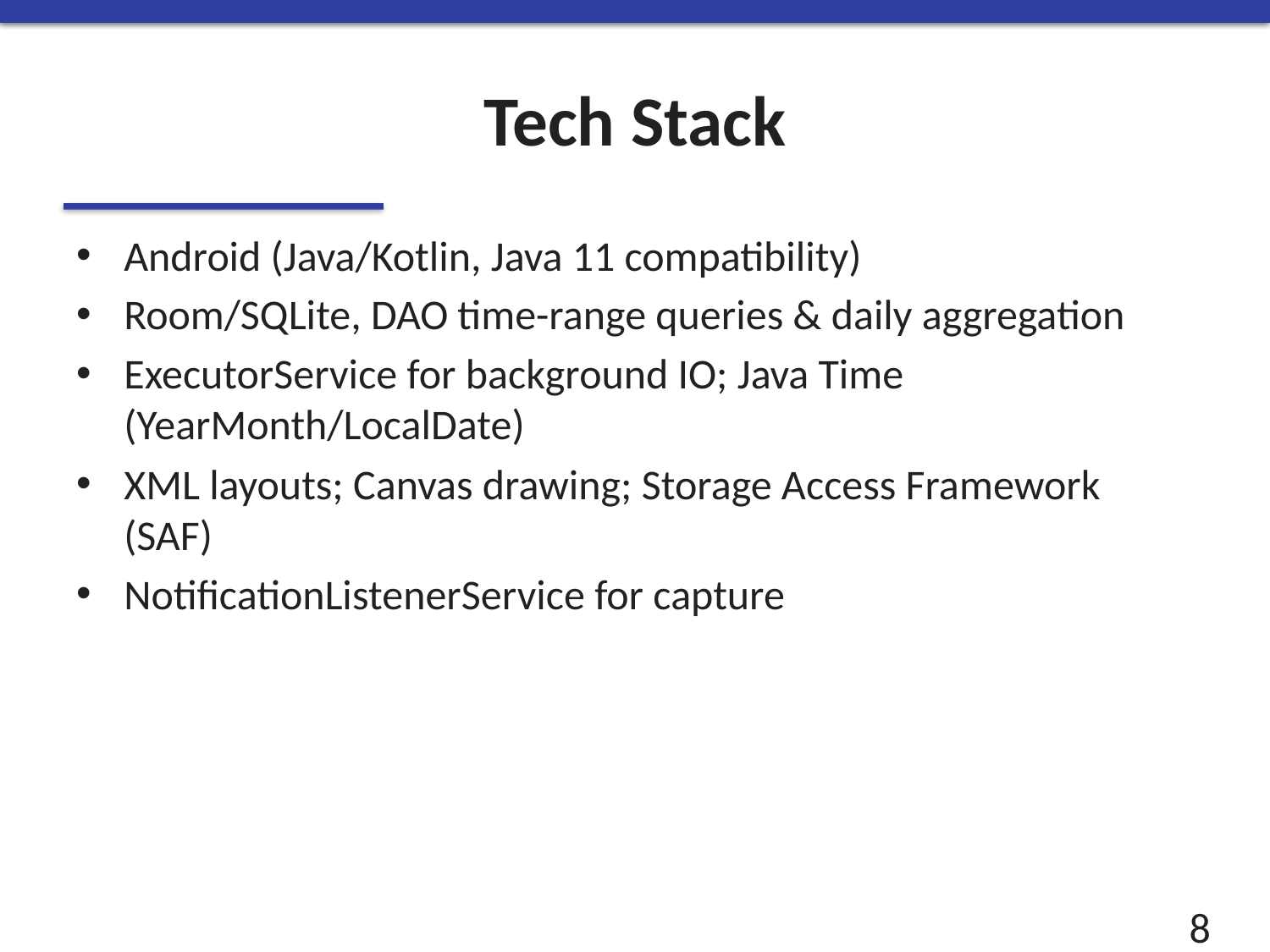

# Tech Stack

Android (Java/Kotlin, Java 11 compatibility)
Room/SQLite, DAO time-range queries & daily aggregation
ExecutorService for background IO; Java Time (YearMonth/LocalDate)
XML layouts; Canvas drawing; Storage Access Framework (SAF)
NotificationListenerService for capture
8